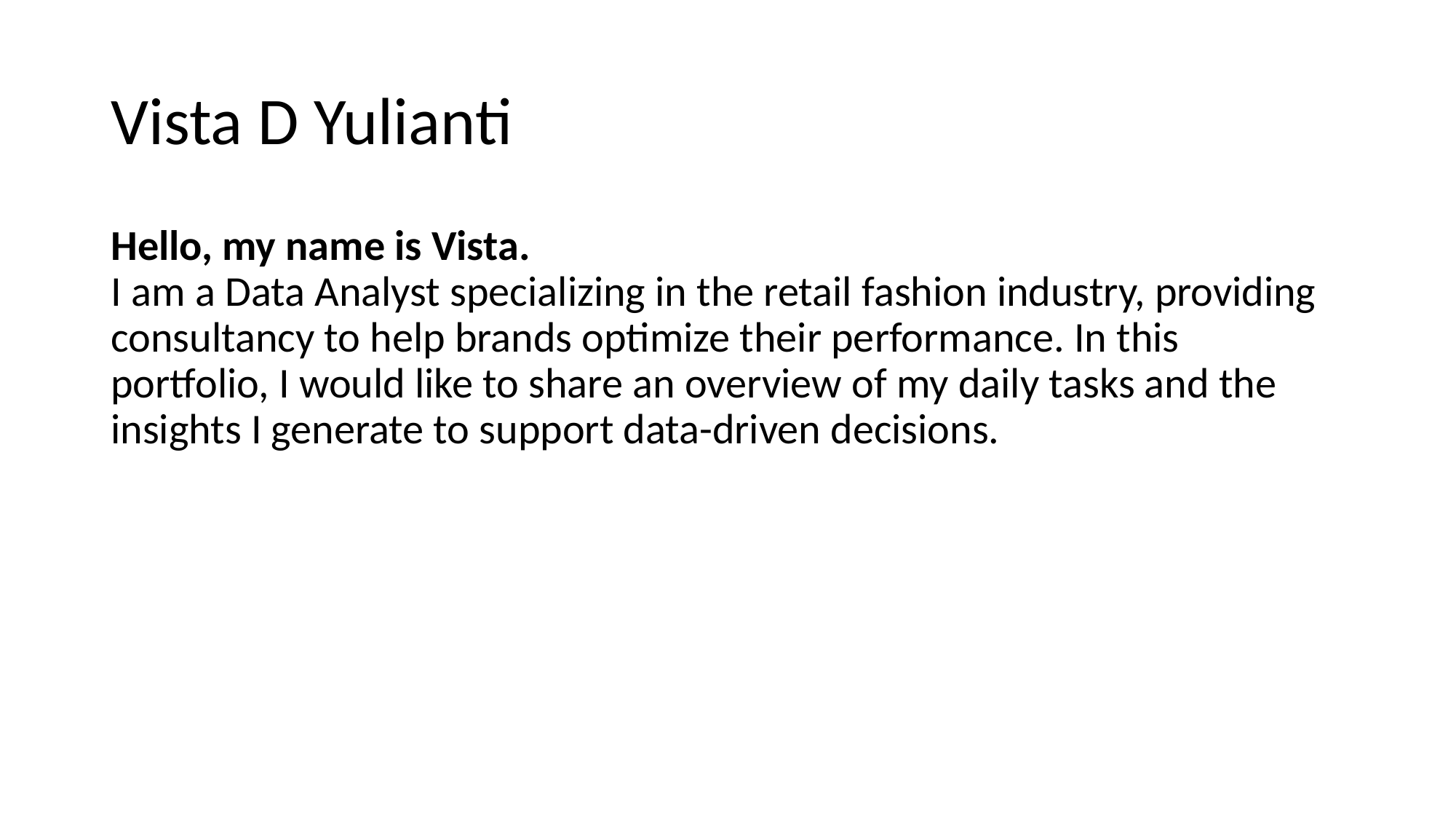

# Vista D Yulianti
Hello, my name is Vista.
I am a Data Analyst specializing in the retail fashion industry, providing consultancy to help brands optimize their performance. In this portfolio, I would like to share an overview of my daily tasks and the insights I generate to support data-driven decisions.